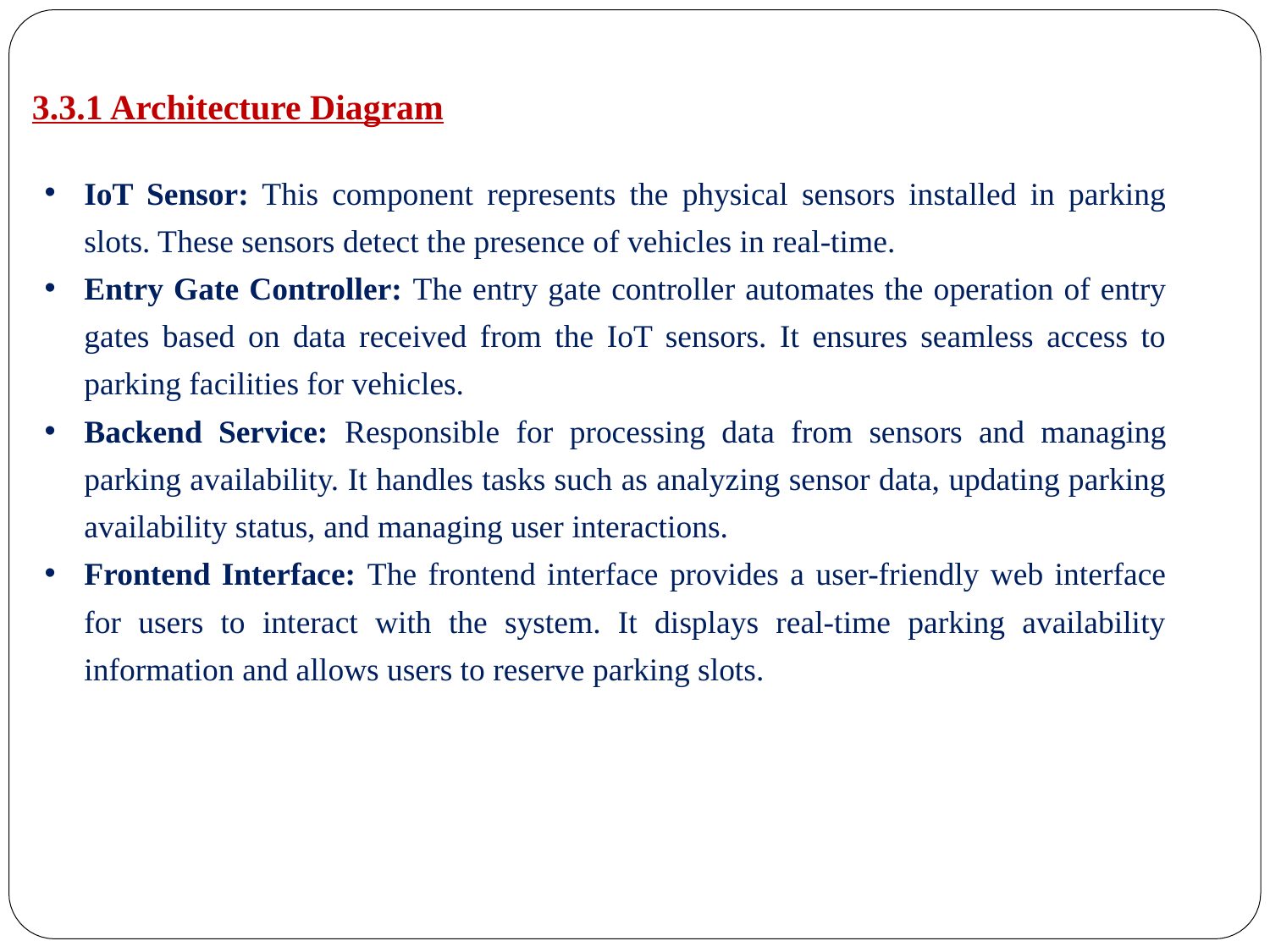

# 3.3.1 Architecture Diagram
IoT Sensor: This component represents the physical sensors installed in parking slots. These sensors detect the presence of vehicles in real-time.
Entry Gate Controller: The entry gate controller automates the operation of entry gates based on data received from the IoT sensors. It ensures seamless access to parking facilities for vehicles.
Backend Service: Responsible for processing data from sensors and managing parking availability. It handles tasks such as analyzing sensor data, updating parking availability status, and managing user interactions.
Frontend Interface: The frontend interface provides a user-friendly web interface for users to interact with the system. It displays real-time parking availability information and allows users to reserve parking slots.